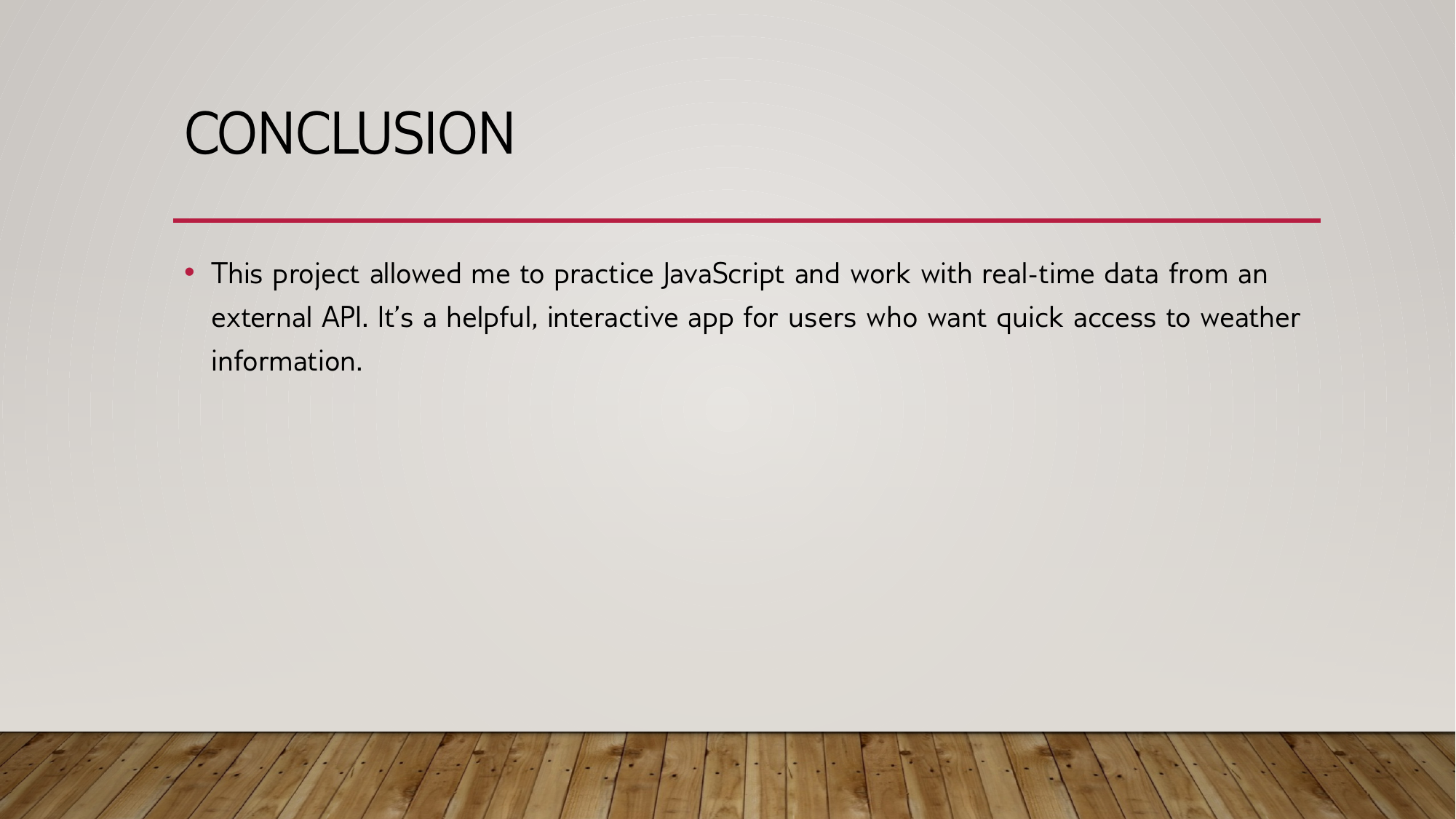

# Conclusion
This project allowed me to practice JavaScript and work with real-time data from an external API. It’s a helpful, interactive app for users who want quick access to weather information.